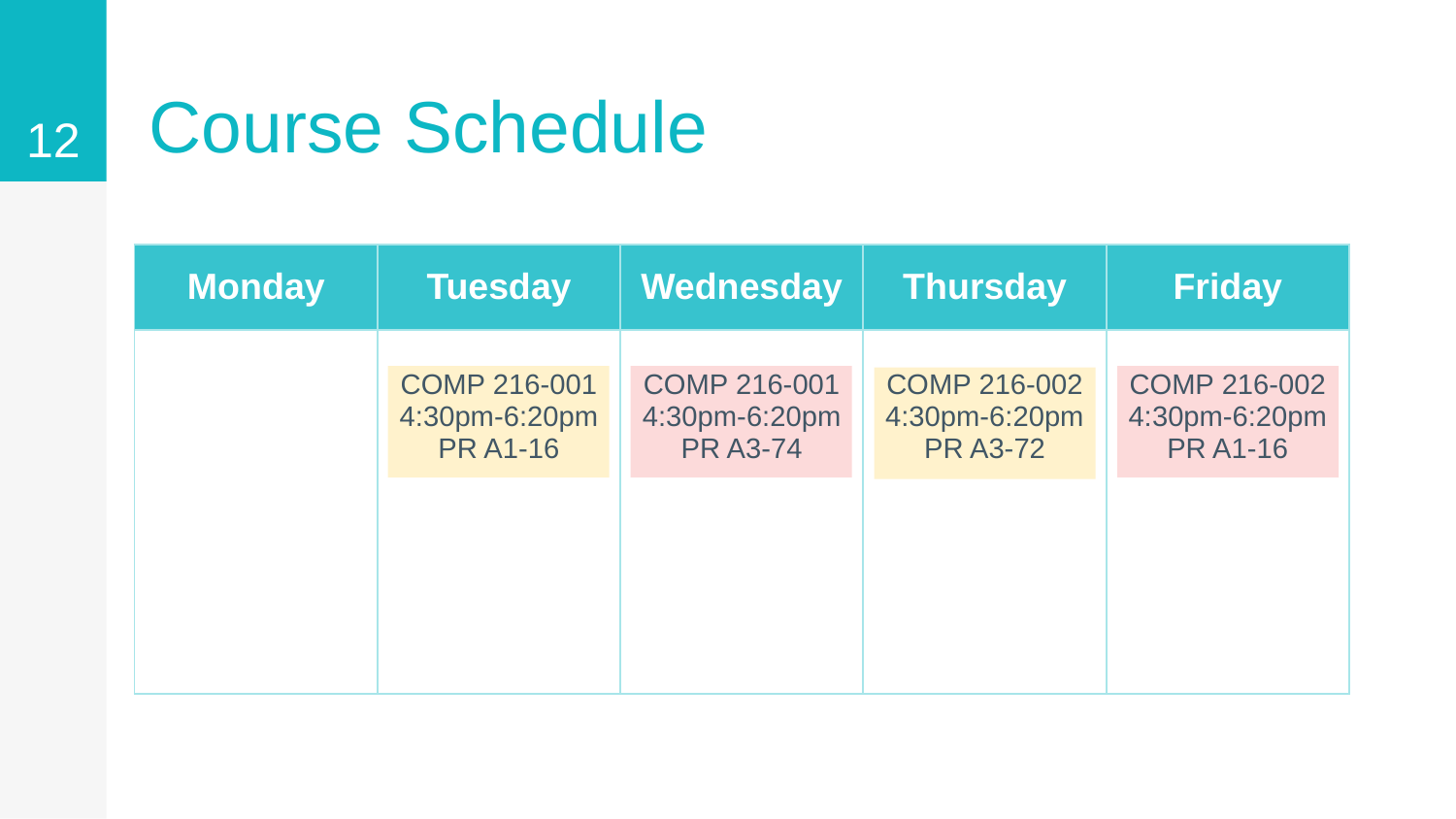

12
# Course Schedule
| Monday | Tuesday | Wednesday | Thursday | Friday |
| --- | --- | --- | --- | --- |
|  | COMP 216-001 4:30pm-6:20pm PR A1-16 | COMP 216-001 4:30pm-6:20pm PR A3-74 | COMP 216-002 4:30pm-6:20pm PR A3-72 | COMP 216-002 4:30pm-6:20pm PR A1-16 |